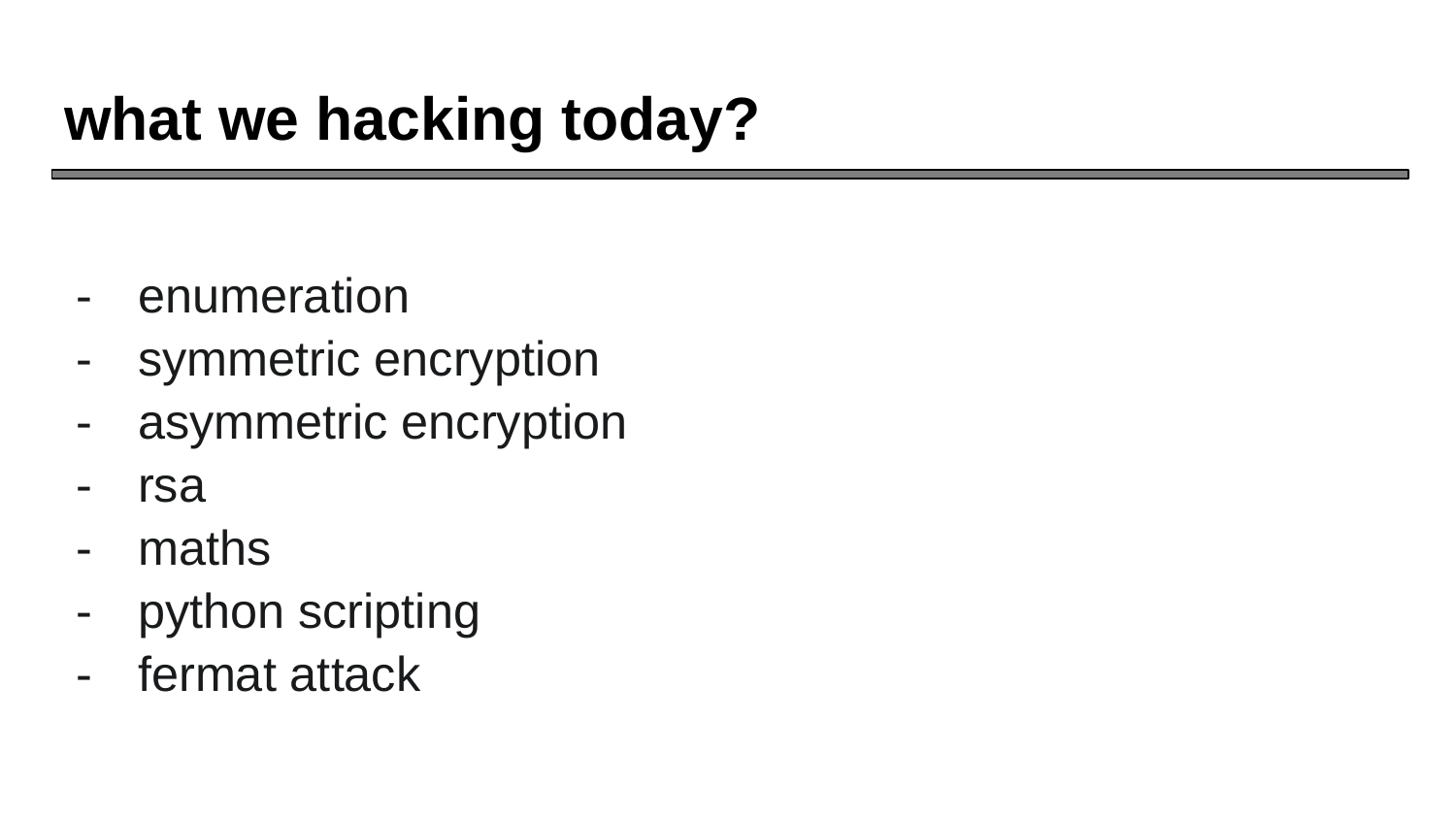

# what we hacking today?

enumeration
symmetric encryption
asymmetric encryption
rsa
maths
python scripting
fermat attack